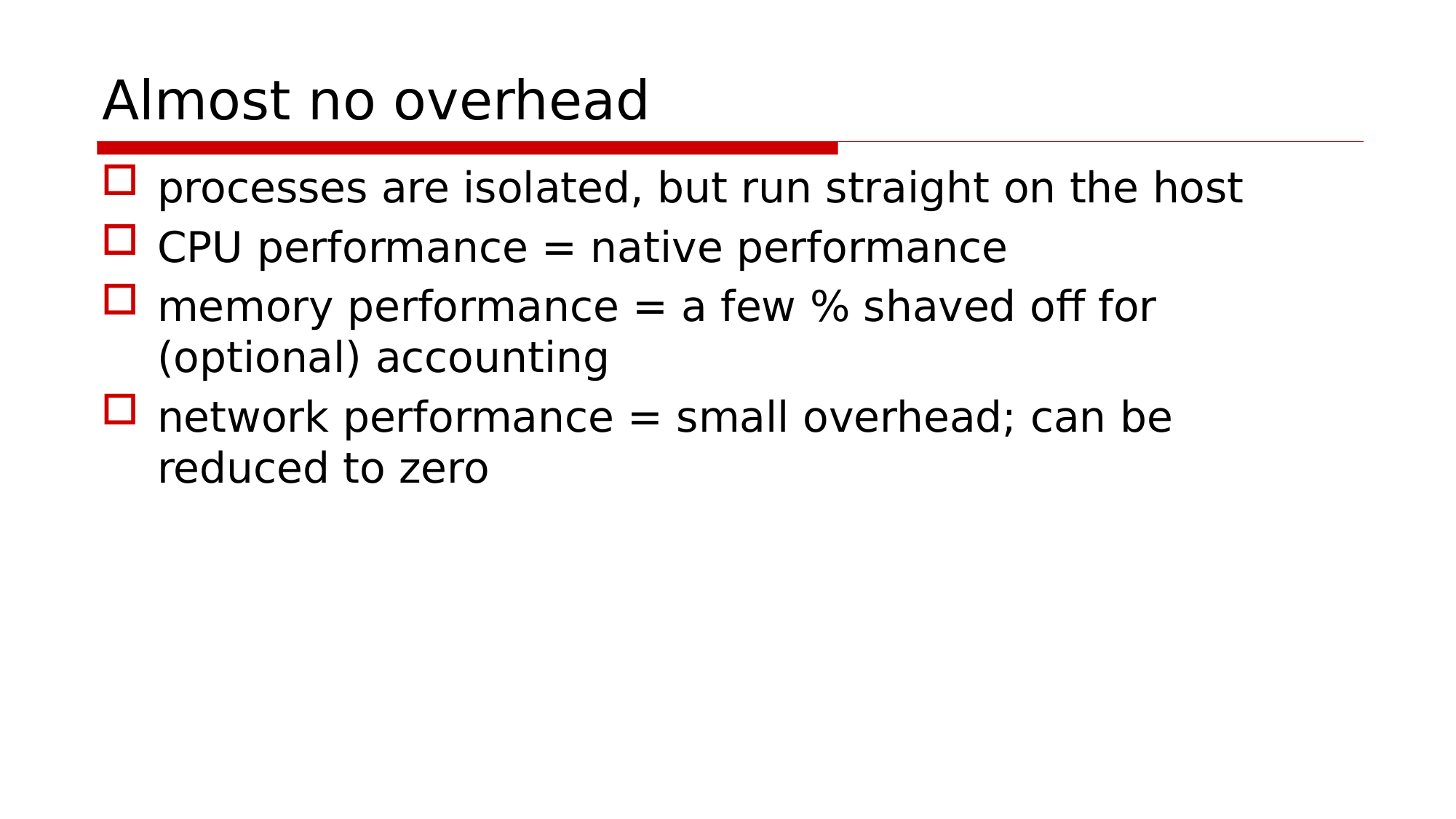

# Almost no overhead
processes are isolated, but run straight on the host
CPU performance = native performance
memory performance = a few % shaved off for (optional) accounting
network performance = small overhead; can be reduced to zero